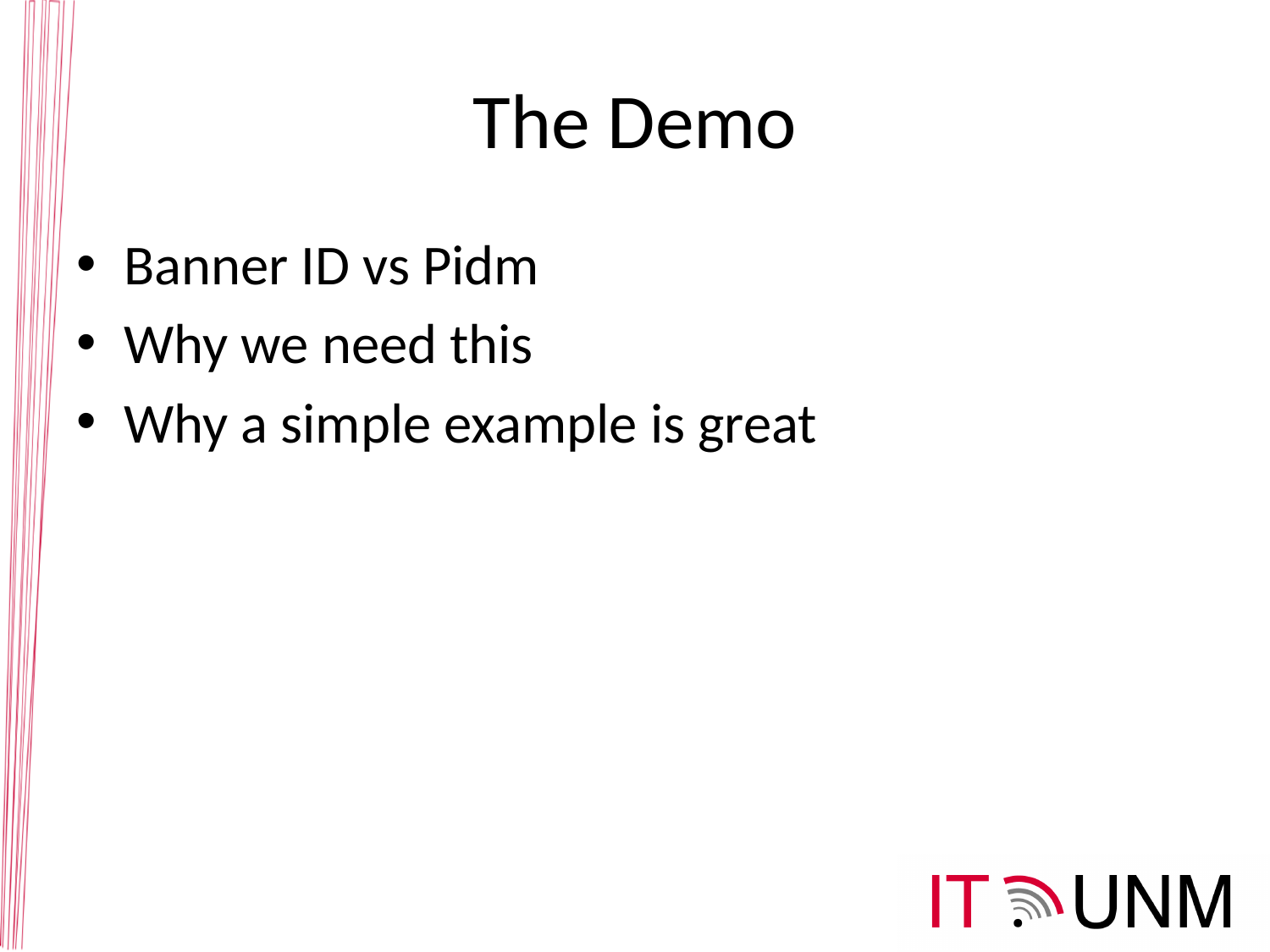

# The Demo
Banner ID vs Pidm
Why we need this
Why a simple example is great